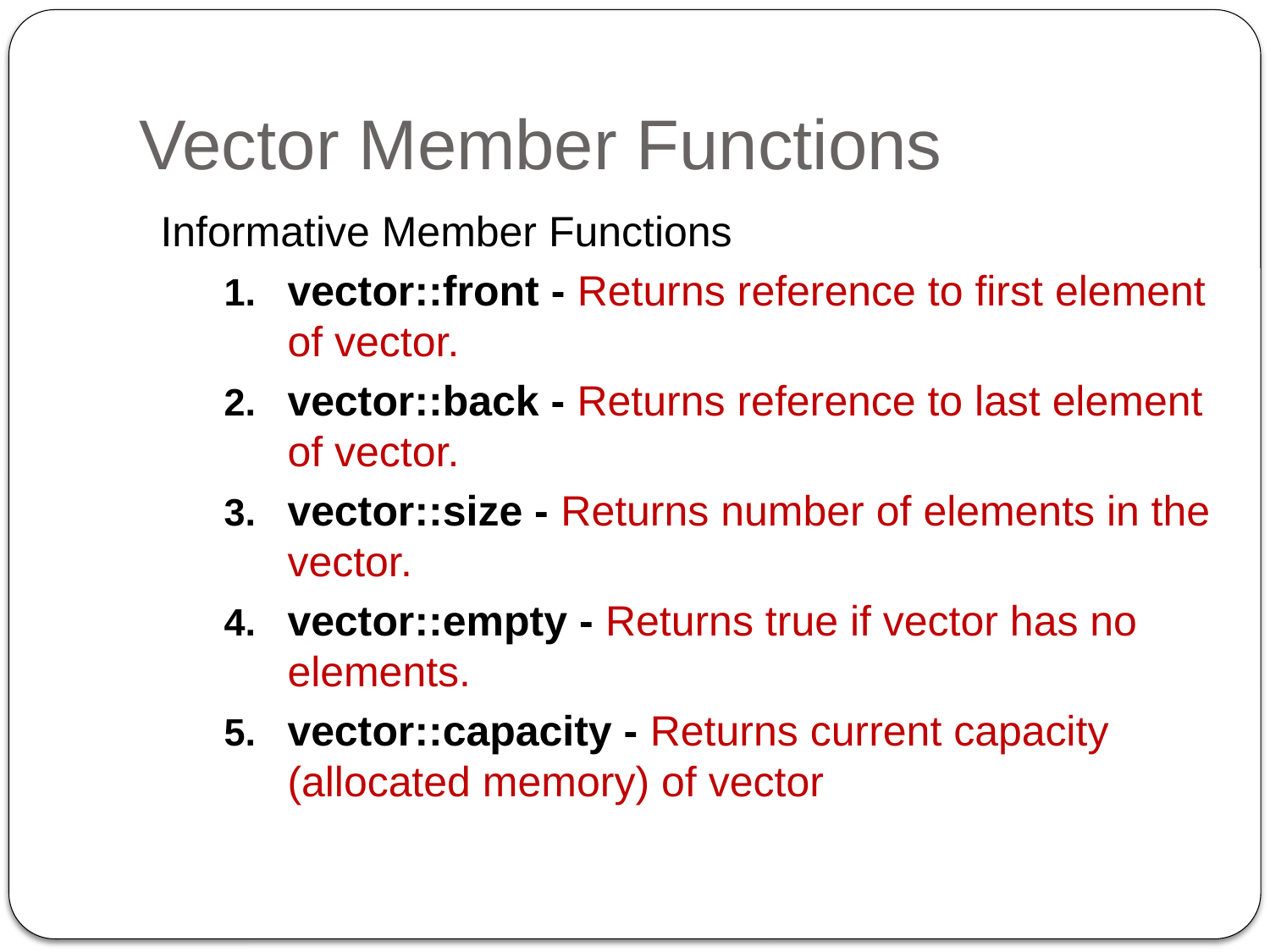

Vector Member Functions
Informative Member Functions
vector::front - Returns reference to first element of vector.
vector::back - Returns reference to last element of vector.
vector::size - Returns number of elements in the vector.
vector::empty - Returns true if vector has no elements.
vector::capacity - Returns current capacity (allocated memory) of vector